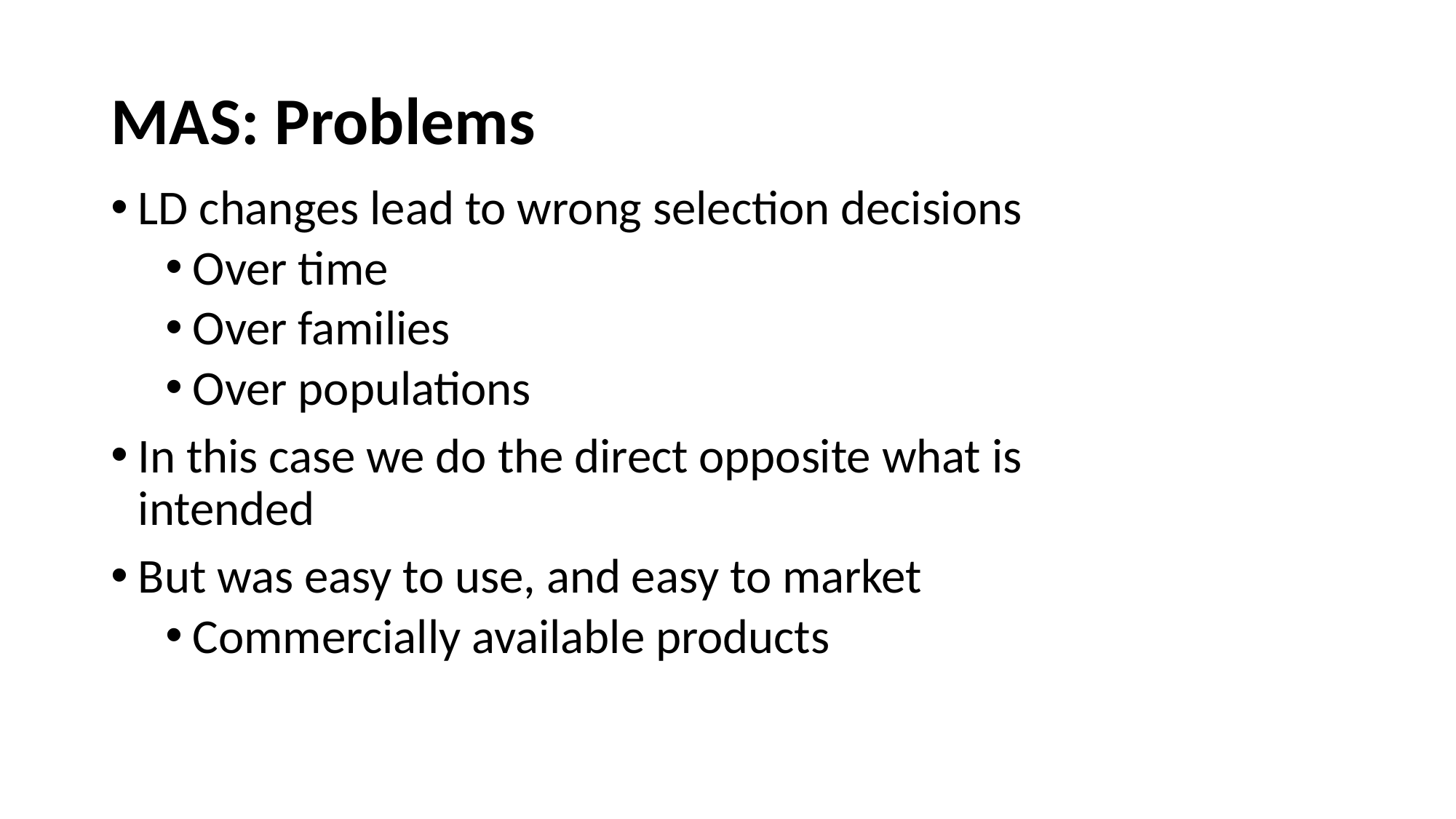

# MAS: Problems
LD changes lead to wrong selection decisions
Over time
Over families
Over populations
In this case we do the direct opposite what is intended
But was easy to use, and easy to market
Commercially available products